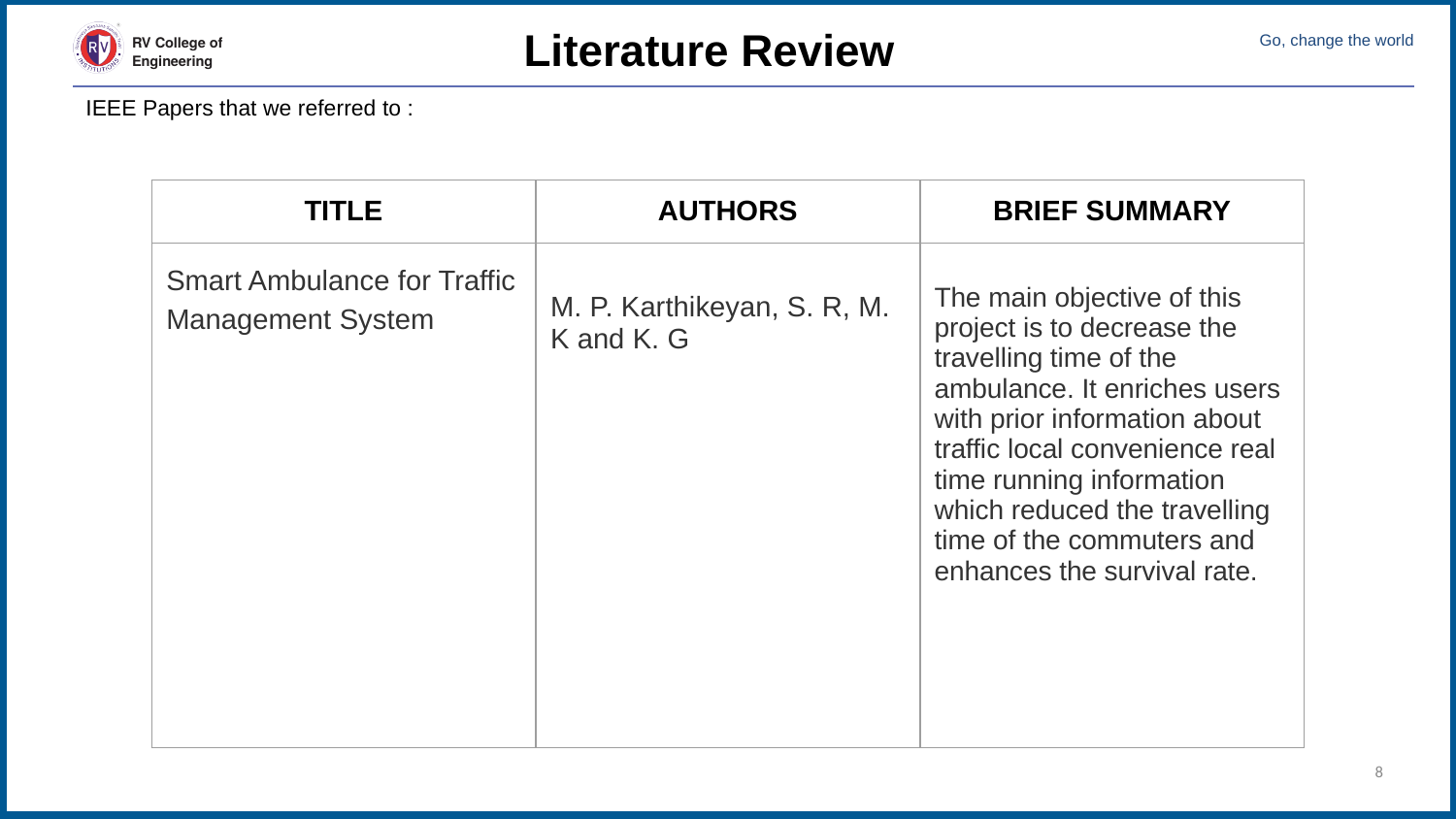

Literature Review
IEEE Papers that we referred to :

| TITLE | AUTHORS | BRIEF SUMMARY |
| --- | --- | --- |
| Smart Ambulance for Traffic Management System | M. P. Karthikeyan, S. R, M. K and K. G | The main objective of this project is to decrease the travelling time of the ambulance. It enriches users with prior information about traffic local convenience real time running information which reduced the travelling time of the commuters and enhances the survival rate. |
8